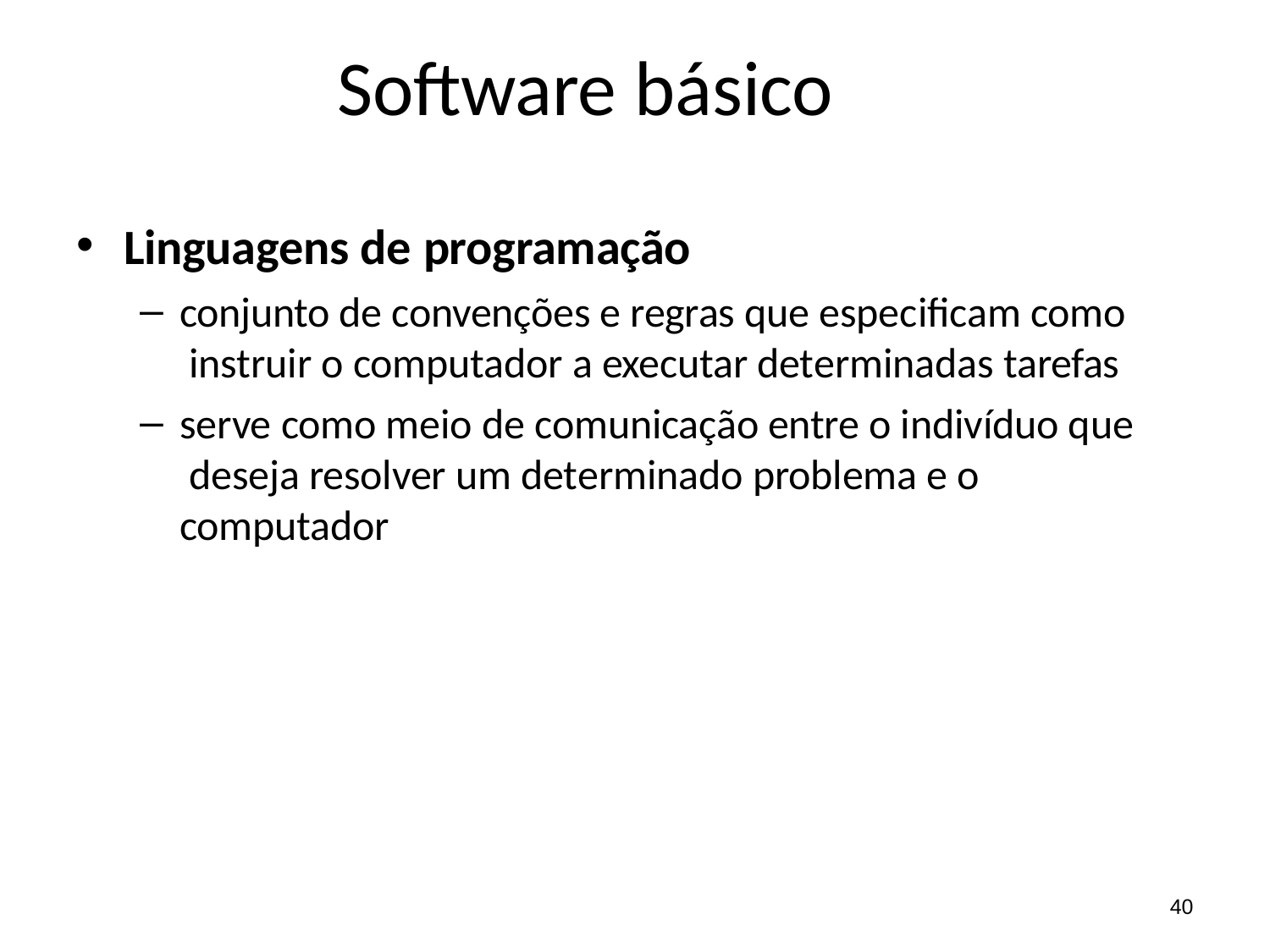

# Software básico
Linguagens de programação
conjunto de convenções e regras que especificam como  instruir o computador a executar determinadas tarefas
serve como meio de comunicação entre o indivíduo que  deseja resolver um determinado problema e o  computador
40